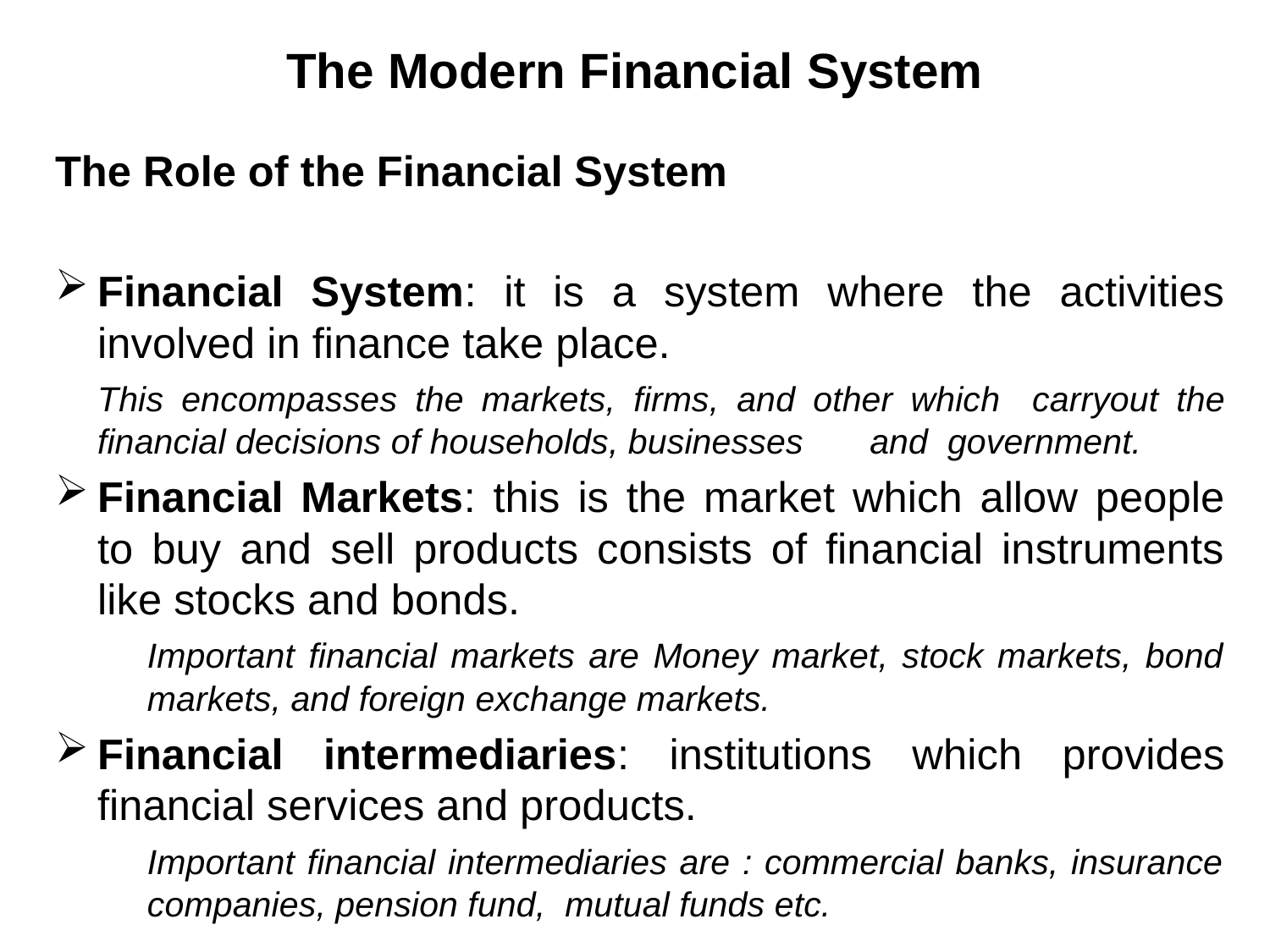

# The Modern Financial System
The Role of the Financial System

Financial System: it is a system where the activities involved in finance take place.
		This encompasses the markets, firms, and other which 	carryout the financial decisions of households, businesses 	and  government.
Financial Markets: this is the market which allow people to buy and sell products consists of financial instruments like stocks and bonds.
	Important financial markets are Money market, stock markets, bond markets, and foreign exchange markets.
Financial intermediaries: institutions which provides financial services and products.
	Important financial intermediaries are : commercial banks, insurance companies, pension fund,  mutual funds etc.